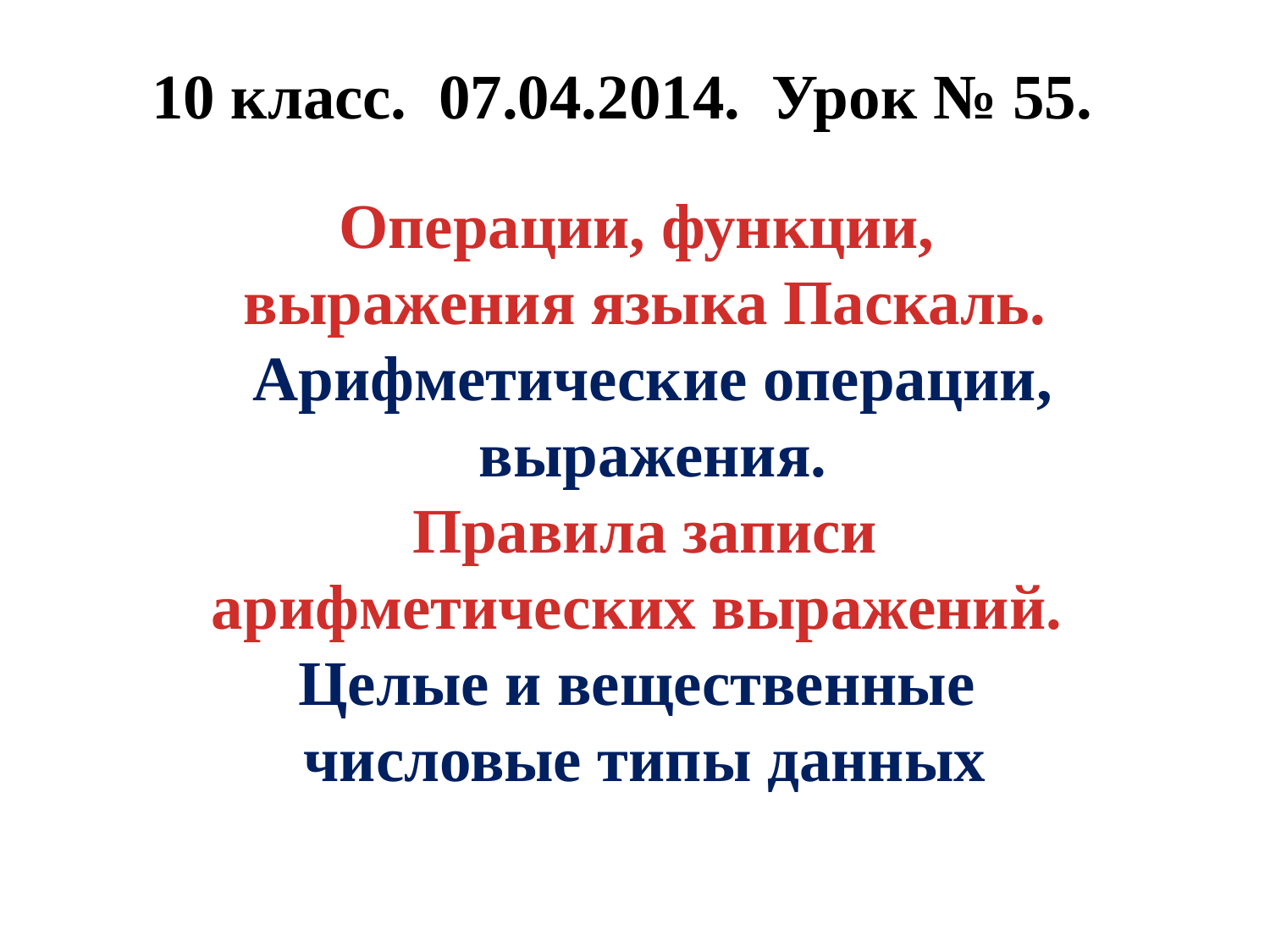

10 класс.  07.04.2014.  Урок № 55.
Операции, функции,
выражения языка Паскаль.
 Арифметические операции,
 выражения.
 Правила записи
арифметических выражений.
Целые и вещественные
числовые типы данных